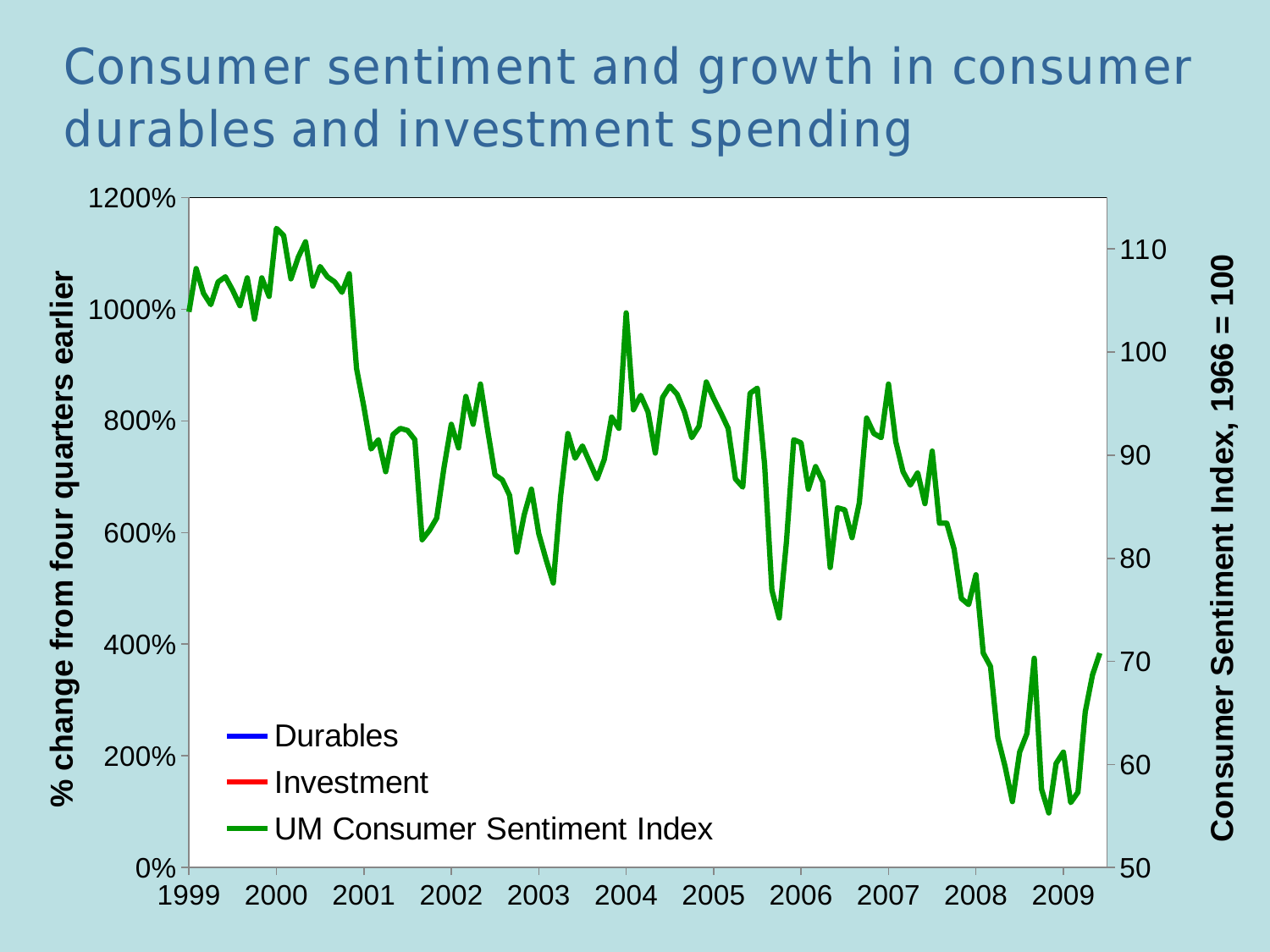

# Consumer sentiment and growth in consumer durables and investment spending

### Chart

| Category | Durables | Investment |  |
|---|---|---|---|